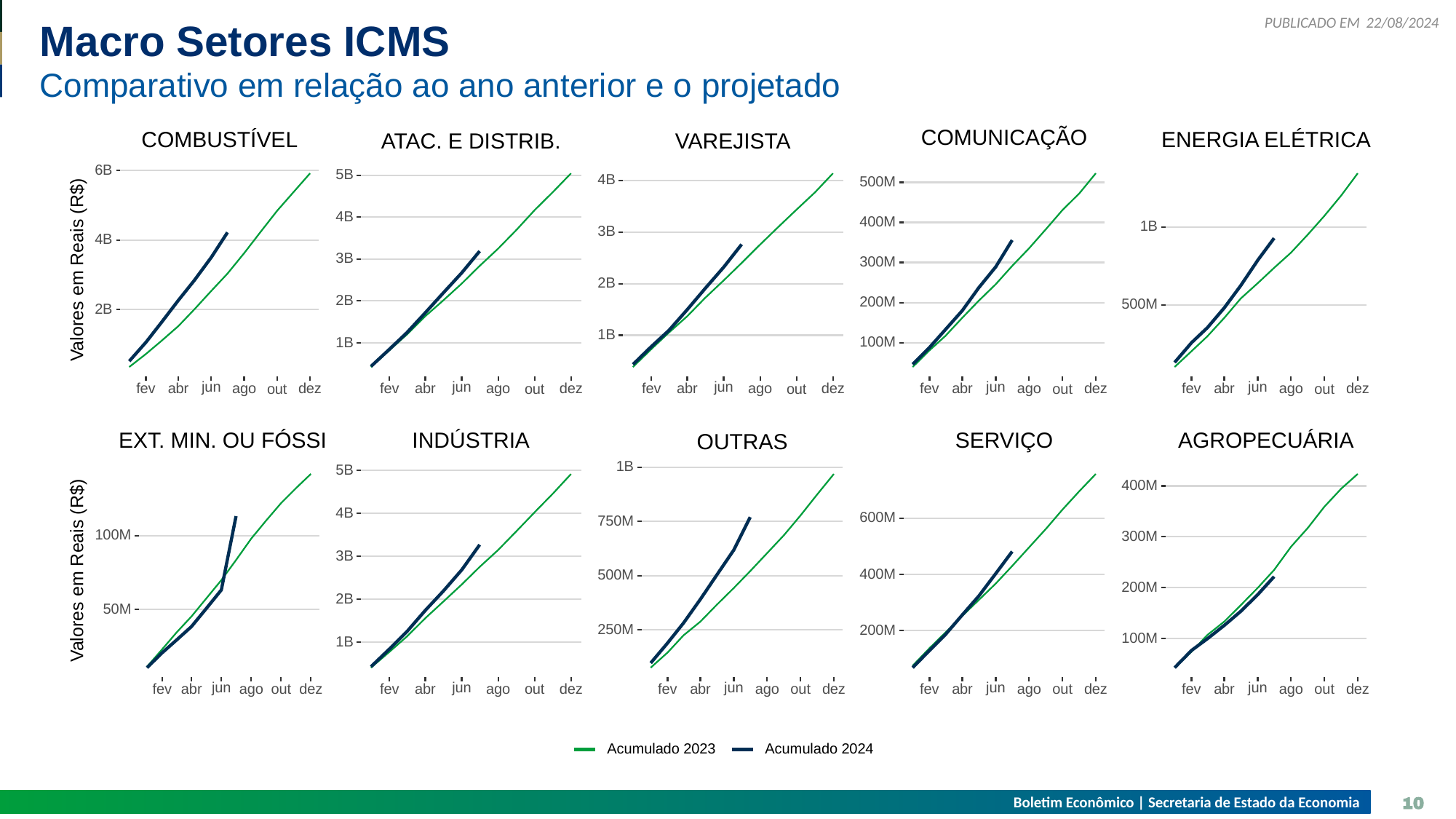

22/08/2024
# Macro Setores ICMS
Comparativo em relação ao ano anterior e o projetado

COMUNICAÇÃO
COMBUSTÍVEL
ENERGIA ELÉTRICA
ATAC. E DISTRIB.
VAREJISTA
6B
5B

4B

500M

4B
400M

1B

3B

4B

3B
300M

Valores em Reais (R$)

2B

2B
200M
500M

2B

1B

100M
1B

jun
jun
jun
jun
jun
ago
ago
ago
ago
ago
fev
fev
fev
fev
fev
abr
dez
abr
dez
abr
dez
abr
dez
abr
dez
out
out
out
out
out

SERVIÇO
EXT. MIN. OU FÓSSIL
INDÚSTRIA
AGROPECUÁRIA
OUTRAS
1B
5B

400M

4B
600M

750M

100M
300M

3B

Valores em Reais (R$)
400M
500M

200M

2B

50M

250M
200M

100M
1B

jun
jun
jun
jun
jun
ago
ago
ago
ago
ago
fev
fev
fev
fev
fev
abr
dez
abr
dez
abr
dez
abr
dez
abr
dez
out
out
out
out
out

Acumulado 2023
Acumulado 2024

Boletim Econômico | Secretaria de Estado da Economia
10